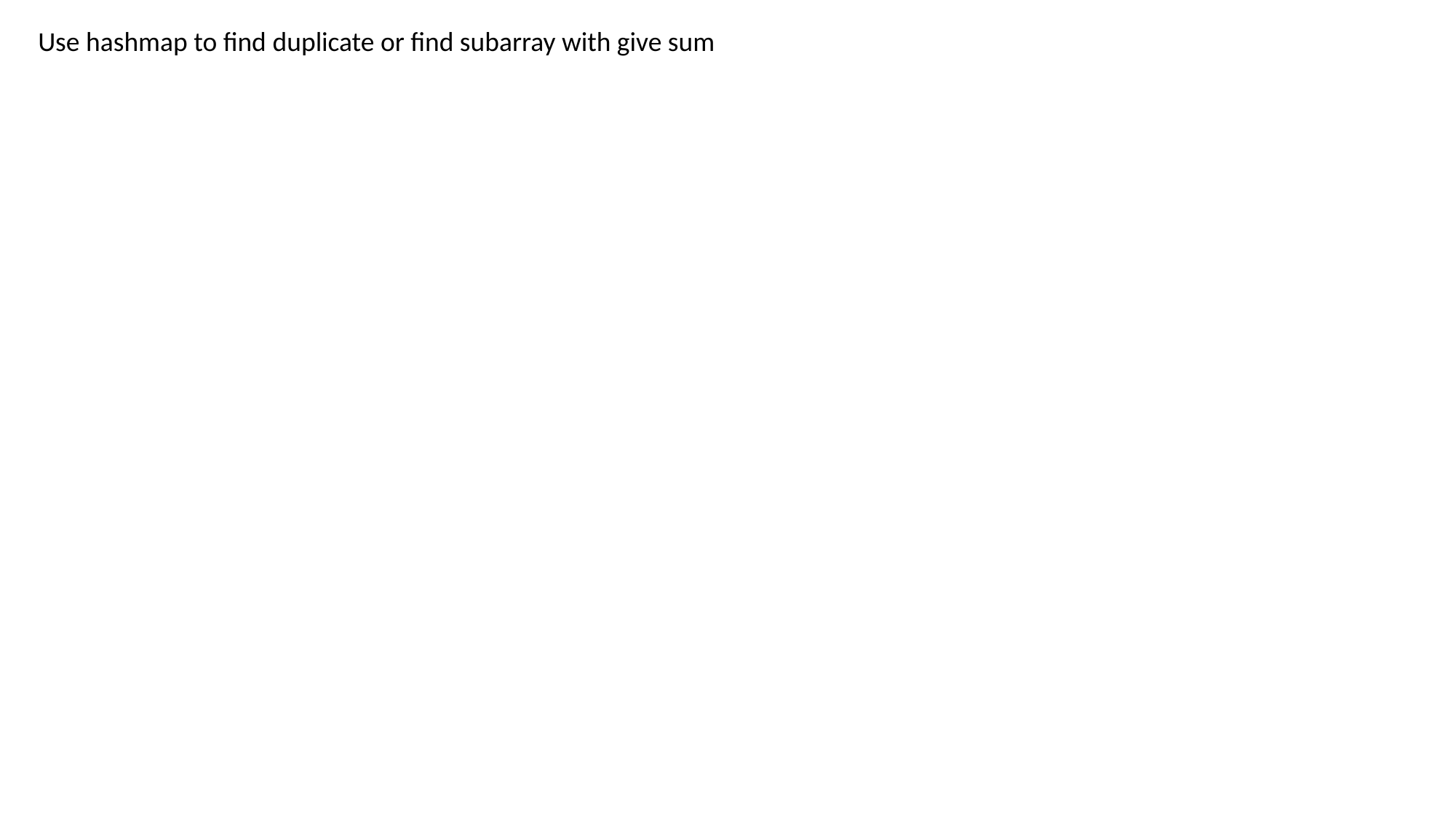

Use hashmap to find duplicate or find subarray with give sum